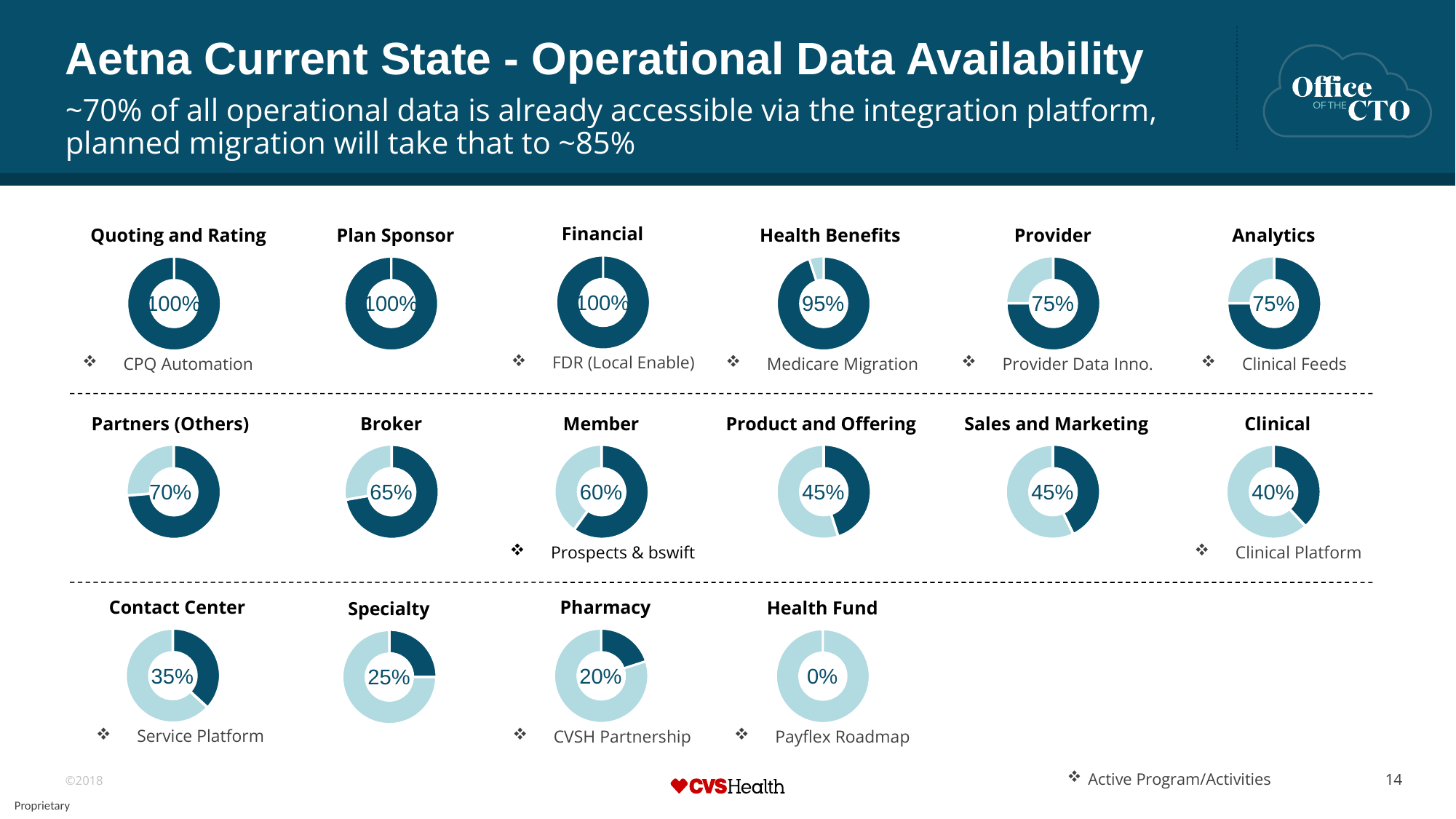

# Aetna Current State - Operational Data Availability
~70% of all operational data is already accessible via the integration platform, planned migration will take that to ~85%
Financial

### Chart

| Category | Column1 |
|---|---|
|  | 100.0 |
|  | 0.0 |
|  | None |
|  | None |
100%
FDR (Local Enable)
Quoting and Rating

### Chart

| Category | Column1 |
|---|---|
|  | 100.0 |
|  | 0.0 |
|  | None |
|  | None |
100%
CPQ Automation
Plan Sponsor

### Chart

| Category | Column1 |
|---|---|
|  | 100.0 |
|  | 0.0 |
|  | None |
|  | None |
100%

Health Benefits

### Chart

| Category | Column1 |
|---|---|
|  | 95.0 |
|  | 5.0 |
|  | None |
|  | None |
95%
Medicare Migration
Provider

### Chart

| Category | Column1 |
|---|---|
|  | 75.0 |
|  | 25.0 |
|  | None |
|  | None |
75%
Provider Data Inno.
Analytics

### Chart

| Category | Column1 |
|---|---|
|  | 75.0 |
|  | 25.0 |
|  | None |
|  | None |
75%
Clinical Feeds

Partners (Others)

### Chart

| Category | Column1 |
|---|---|
|  | 70.0 |
|  | 25.0 |
|  | None |
|  | None |
70%

Broker

### Chart

| Category | Column1 |
|---|---|
|  | 65.0 |
|  | 25.0 |
|  | None |
|  | None |
65%
Member

### Chart

| Category | Column1 |
|---|---|
|  | 60.0 |
|  | 40.0 |
|  | None |
|  | None |
60%
Prospects & bswift
Product and Offering

### Chart

| Category | Column1 |
|---|---|
|  | 45.0 |
|  | 55.0 |
|  | None |
|  | None |
45%

Sales and Marketing

### Chart

| Category | Column1 |
|---|---|
|  | 45.0 |
|  | 60.0 |
|  | None |
|  | None |
45%

Clinical

### Chart

| Category | Column1 |
|---|---|
|  | 40.0 |
|  | 65.0 |
|  | None |
|  | None |
40%
Clinical Platform

Contact Center

### Chart

| Category | Column1 |
|---|---|
|  | 35.0 |
|  | 60.0 |
|  | None |
|  | None |
35%
Service Platform
Pharmacy

### Chart

| Category | Column1 |
|---|---|
|  | 20.0 |
|  | 80.0 |
|  | None |
|  | None |
20%
CVSH Partnership
Health Fund

### Chart

| Category | Column1 |
|---|---|
|  | 0.0 |
|  | 100.0 |
|  | None |
|  | None |
0%
Payflex Roadmap
Specialty

### Chart

| Category | Column1 |
|---|---|
|  | 25.0 |
|  | 75.0 |
|  | None |
|  | None |
25%

Active Program/Activities